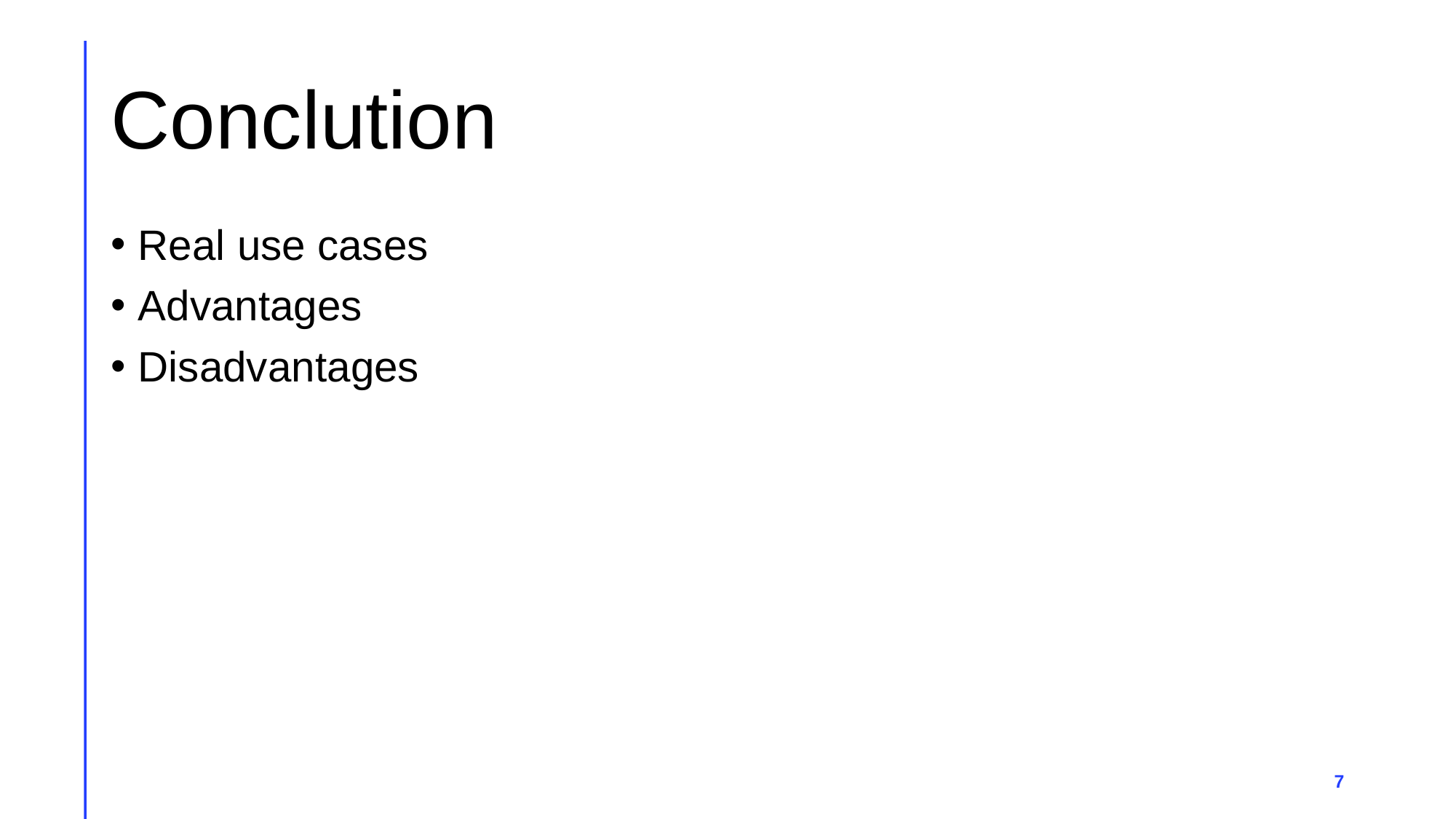

# Conclution
Real use cases
Advantages
Disadvantages
7